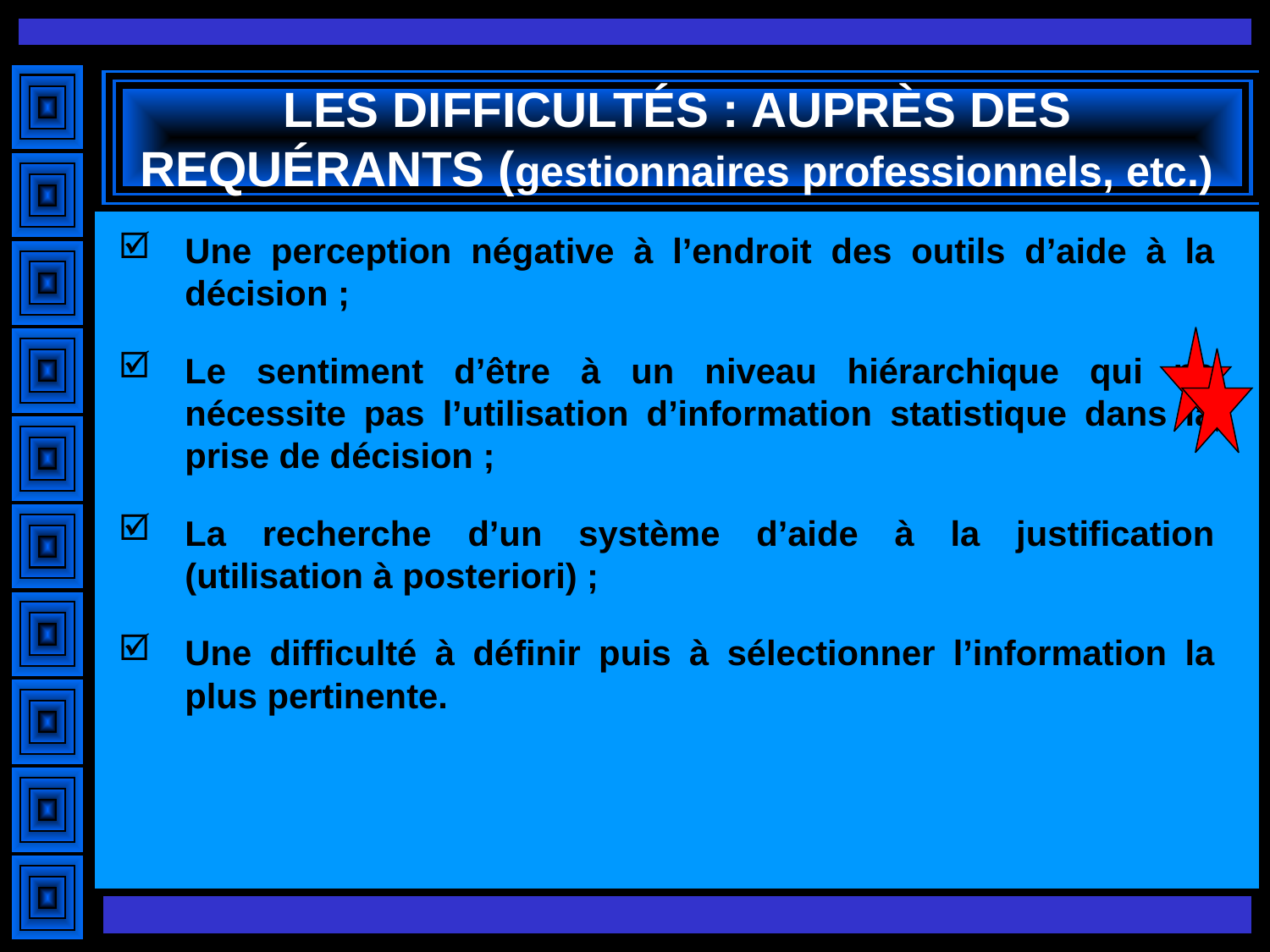

# LES DIFFICULTÉS : AUPRÈS DES REQUÉRANTS (gestionnaires professionnels, etc.)
Une perception négative à l’endroit des outils d’aide à la décision ;
Le sentiment d’être à un niveau hiérarchique qui ne nécessite pas l’utilisation d’information statistique dans la prise de décision ;
La recherche d’un système d’aide à la justification (utilisation à posteriori) ;
Une difficulté à définir puis à sélectionner l’information la plus pertinente.